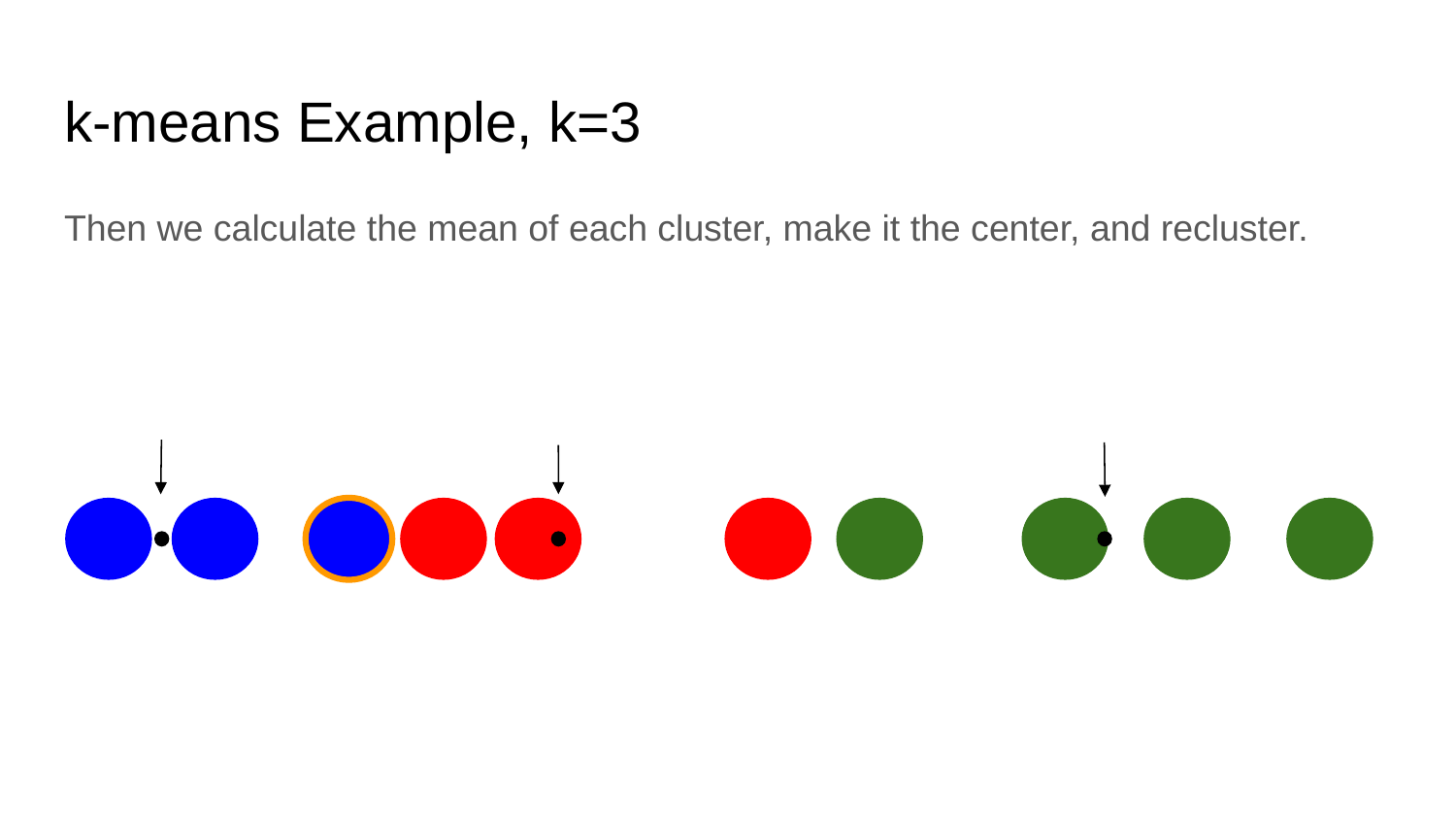

# k-means Example, k=3
Then we calculate the mean of each cluster, make it the center, and recluster.